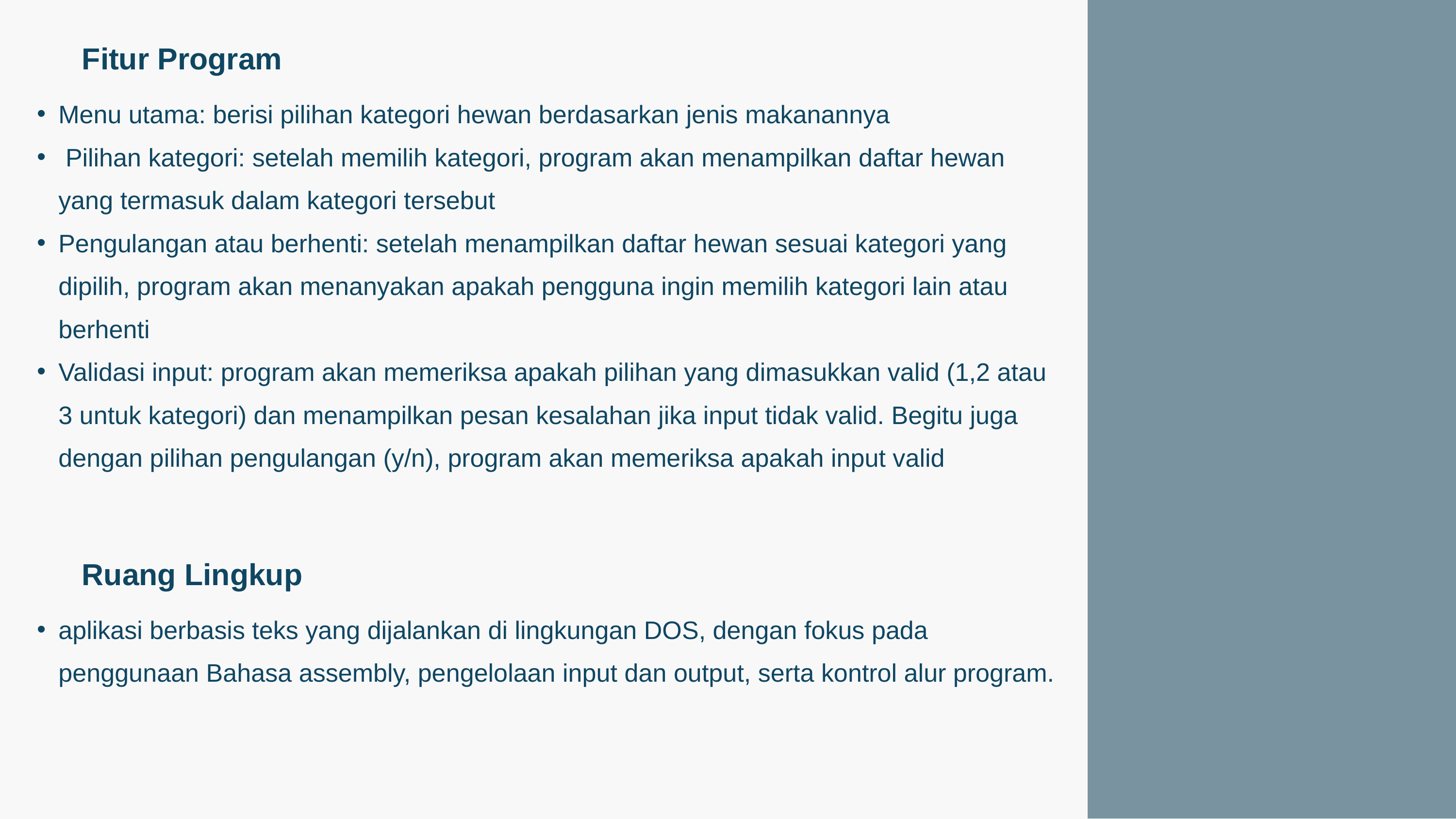

Fitur Program
Menu utama: berisi pilihan kategori hewan berdasarkan jenis makanannya
 Pilihan kategori: setelah memilih kategori, program akan menampilkan daftar hewan yang termasuk dalam kategori tersebut
Pengulangan atau berhenti: setelah menampilkan daftar hewan sesuai kategori yang dipilih, program akan menanyakan apakah pengguna ingin memilih kategori lain atau berhenti
Validasi input: program akan memeriksa apakah pilihan yang dimasukkan valid (1,2 atau 3 untuk kategori) dan menampilkan pesan kesalahan jika input tidak valid. Begitu juga dengan pilihan pengulangan (y/n), program akan memeriksa apakah input valid
Ruang Lingkup
aplikasi berbasis teks yang dijalankan di lingkungan DOS, dengan fokus pada penggunaan Bahasa assembly, pengelolaan input dan output, serta kontrol alur program.